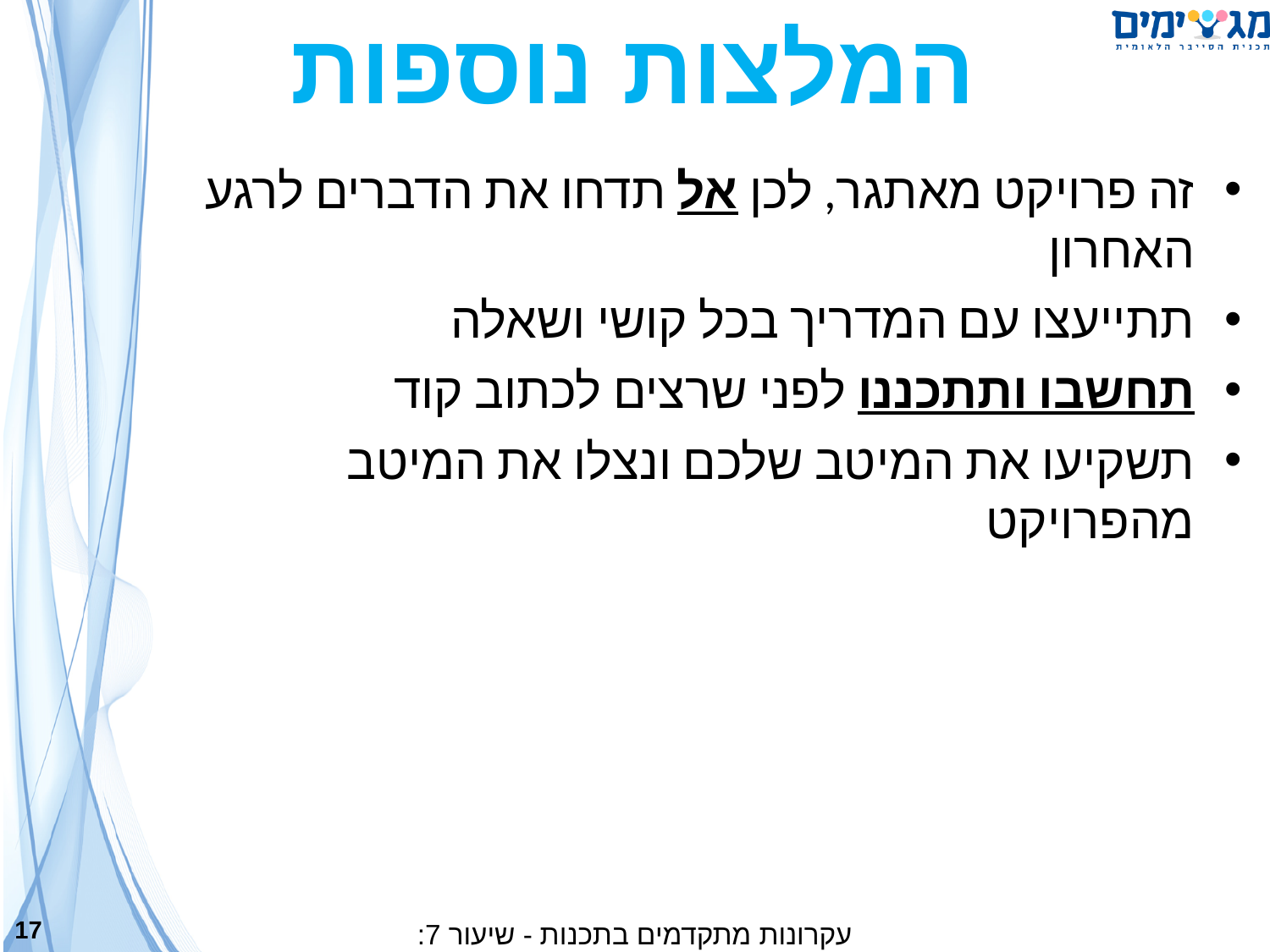

המלצות נוספות
זה פרויקט מאתגר, לכן אל תדחו את הדברים לרגע האחרון
תתייעצו עם המדריך בכל קושי ושאלה
תחשבו ותתכננו לפני שרצים לכתוב קוד
תשקיעו את המיטב שלכם ונצלו את המיטב מהפרויקט